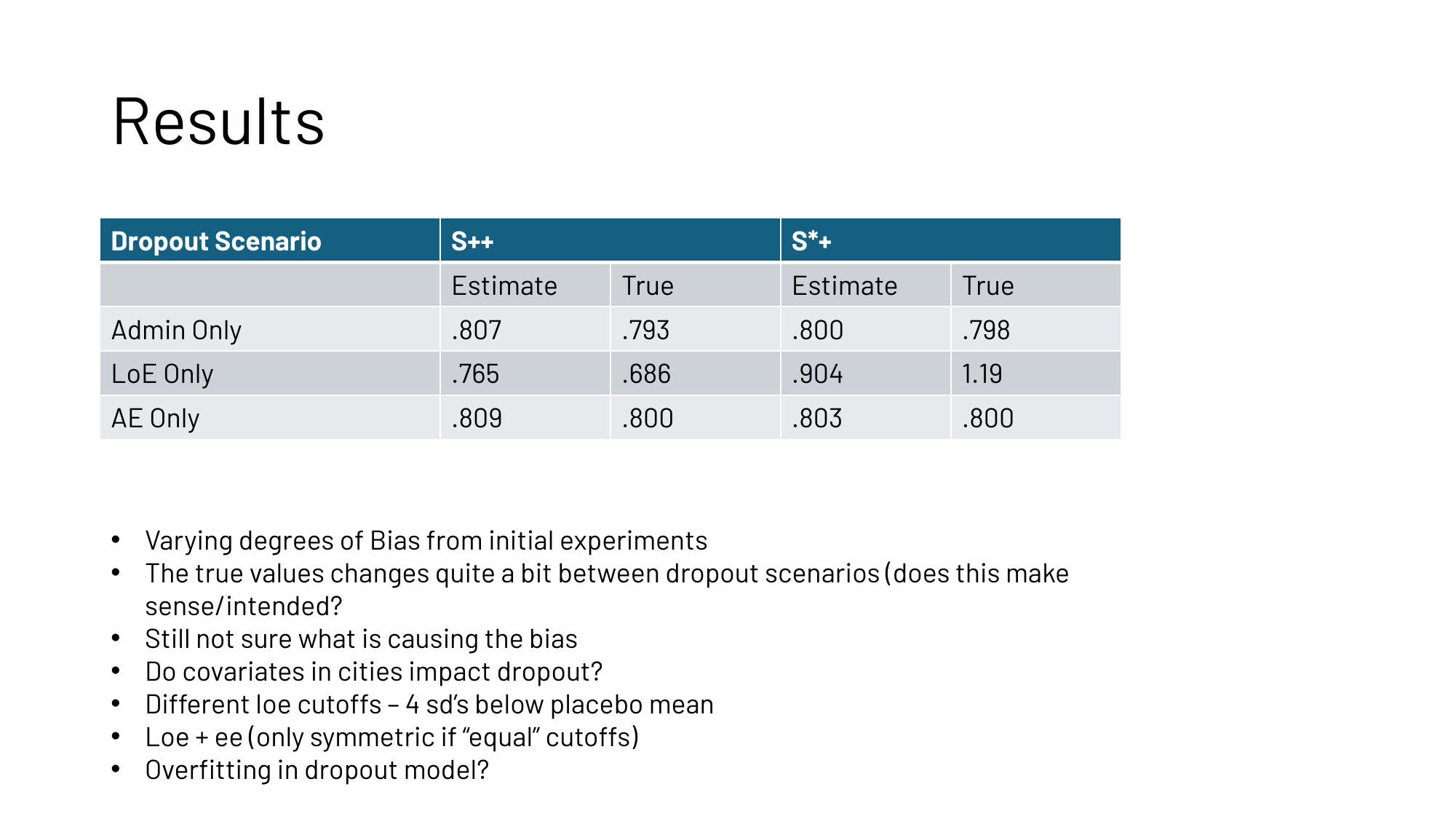

# Results
| Dropout Scenario | S++ |  | S\*+ |  |
| --- | --- | --- | --- | --- |
|  | Estimate | True | Estimate | True |
| Admin Only | .807 | .793 | .800 | .798 |
| LoE Only | .765 | .686 | .904 | 1.19 |
| AE Only | .809 | .800 | .803 | .800 |
Varying degrees of Bias from initial experiments
The true values changes quite a bit between dropout scenarios (does this make sense/intended?
Still not sure what is causing the bias
Do covariates in cities impact dropout?
Different loe cutoffs – 4 sd’s below placebo mean
Loe + ee (only symmetric if “equal” cutoffs)
Overfitting in dropout model?